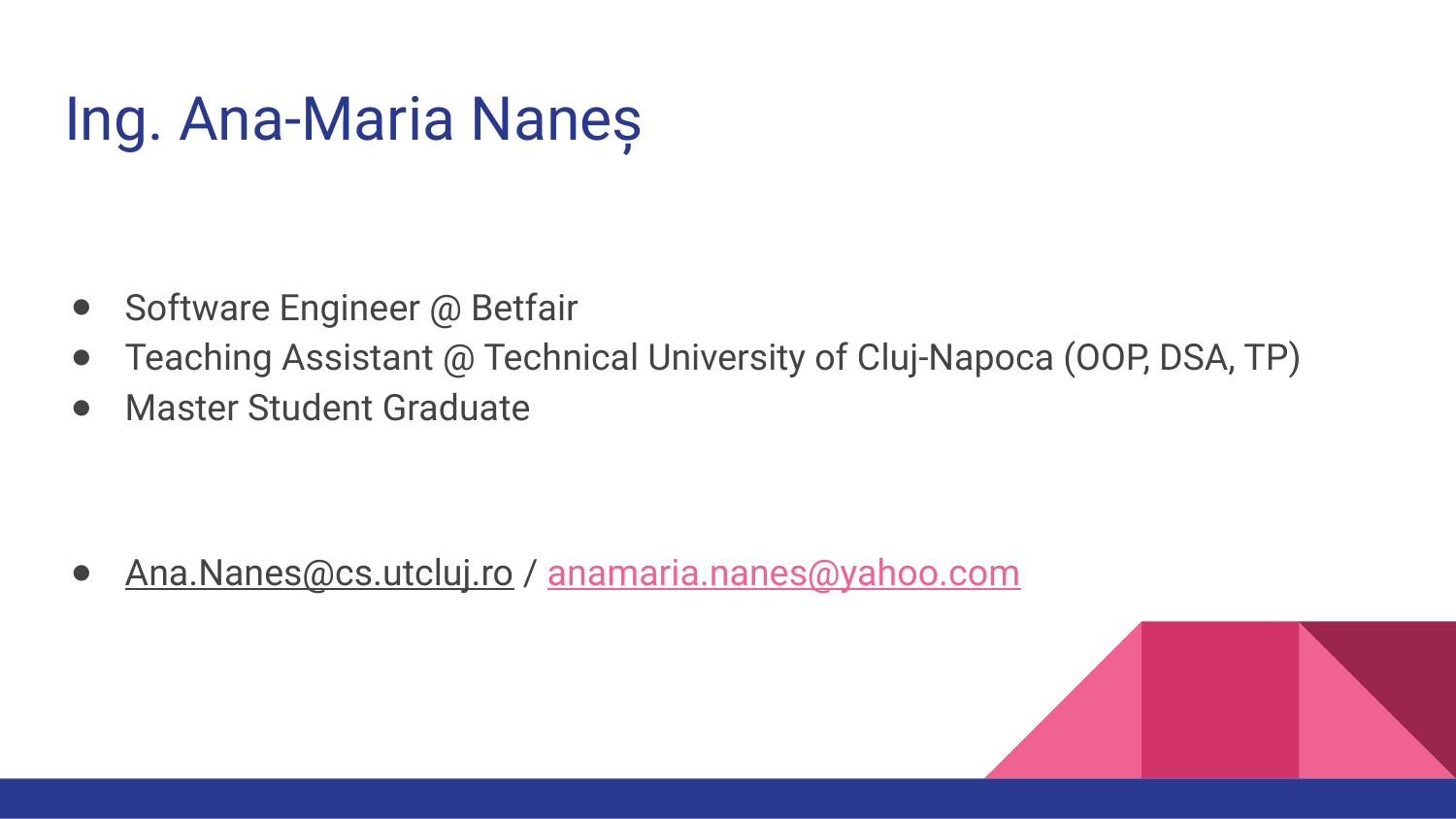

# Ing. Ana-Maria Naneș
Software Engineer @ Betfair
Teaching Assistant @ Technical University of Cluj-Napoca (OOP, DSA, TP)
Master Student Graduate

Ana.Nanes@cs.utcluj.ro / anamaria.nanes@yahoo.com